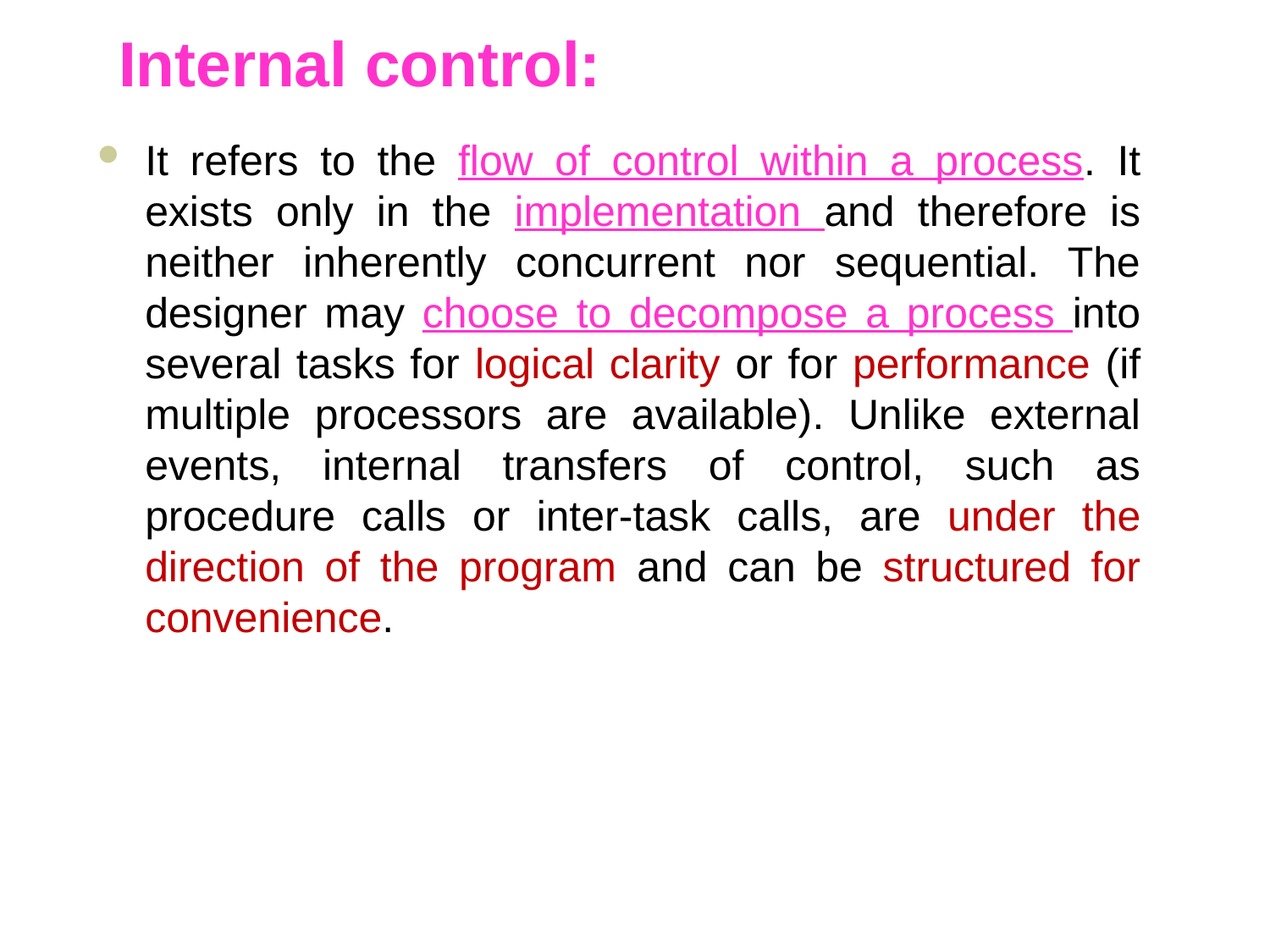

# Internal control:
It refers to the flow of control within a process. It exists only in the implementation and therefore is neither inherently concurrent nor sequential. The designer may choose to decompose a process into several tasks for logical clarity or for performance (if multiple processors are available). Unlike external events, internal transfers of control, such as procedure calls or inter-task calls, are under the direction of the program and can be structured for convenience.